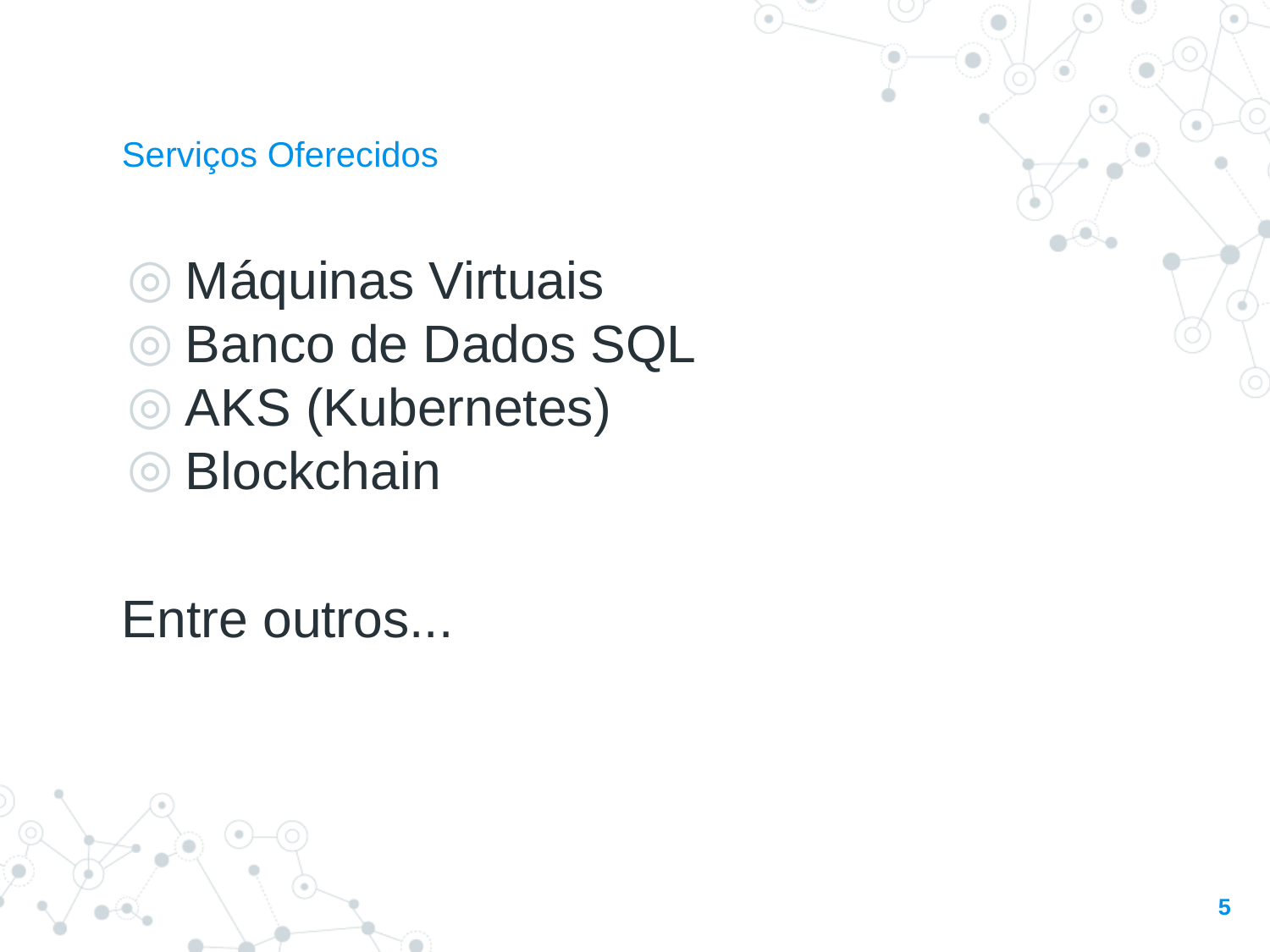

# Serviços Oferecidos
Máquinas Virtuais
Banco de Dados SQL
AKS (Kubernetes)
Blockchain

Entre outros...
5